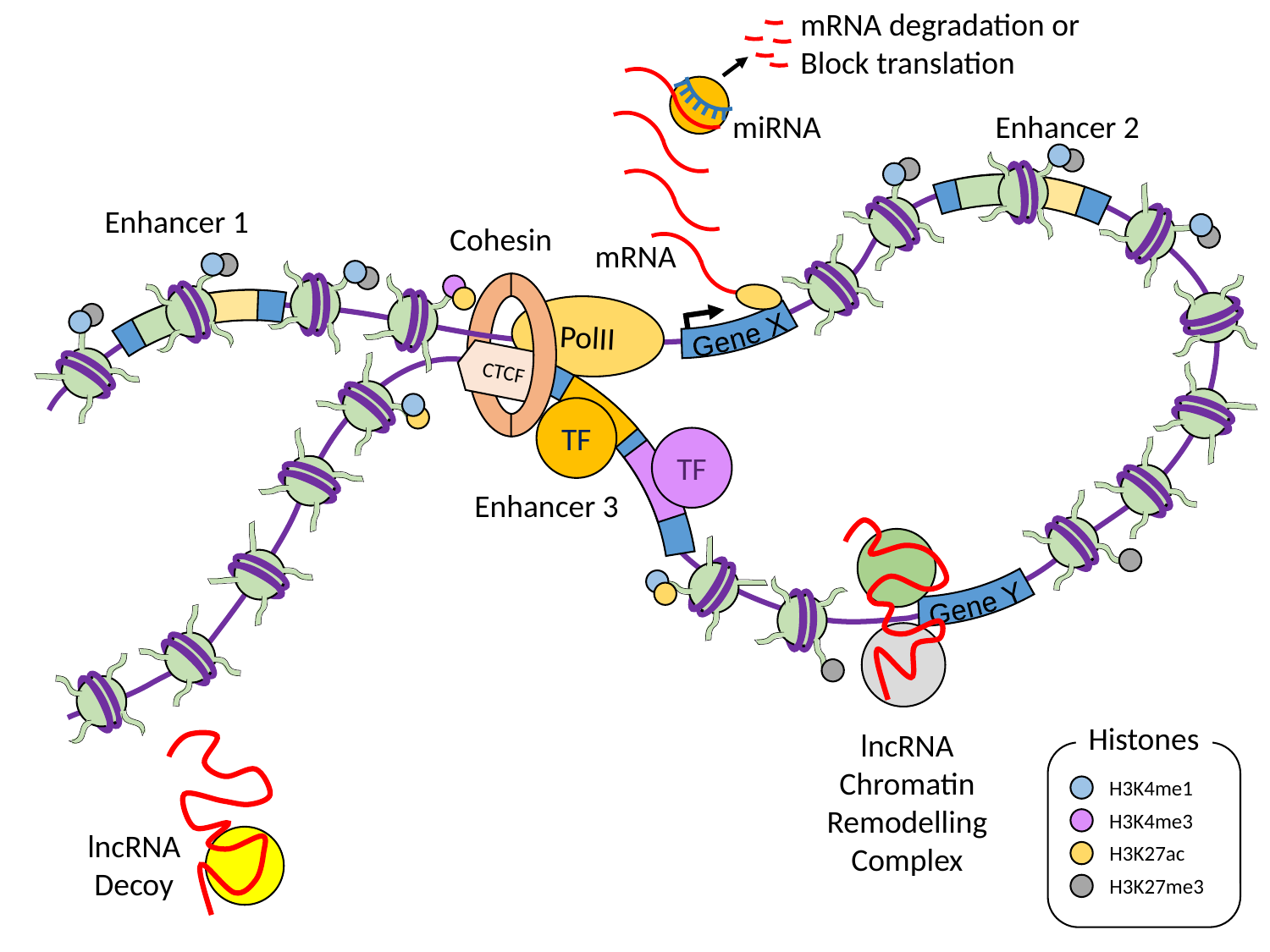

mRNA degradation or
Block translation

miRNA
Enhancer 2

Enhancer 1
Cohesin
mRNA

Gene X

PolII

CTCF

TF

TF

Enhancer 3

Gene Y

Histones

H3K4me1

H3K4me3

H3K27ac

H3K27me3

lncRNA
Chromatin
Remodelling
Complex

lncRNA
Decoy